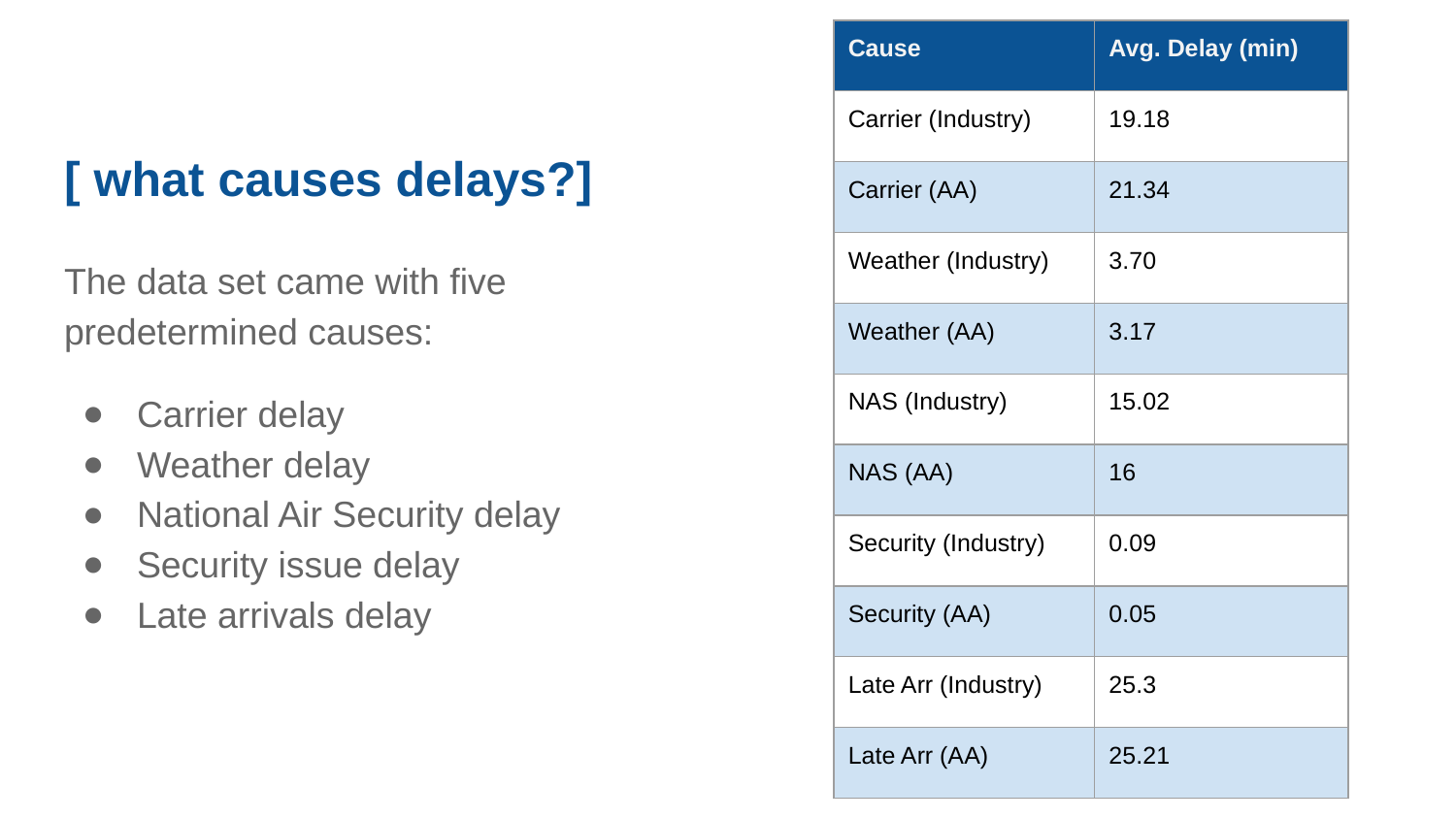

| Cause | Avg. Delay (min) |
| --- | --- |
| Carrier (Industry) | 19.18 |
| Carrier (AA) | 21.34 |
| Weather (Industry) | 3.70 |
| Weather (AA) | 3.17 |
| NAS (Industry) | 15.02 |
| NAS (AA) | 16 |
| Security (Industry) | 0.09 |
| Security (AA) | 0.05 |
| Late Arr (Industry) | 25.3 |
| Late Arr (AA) | 25.21 |
# [ what causes delays?]
The data set came with five predetermined causes:
Carrier delay
Weather delay
National Air Security delay
Security issue delay
Late arrivals delay